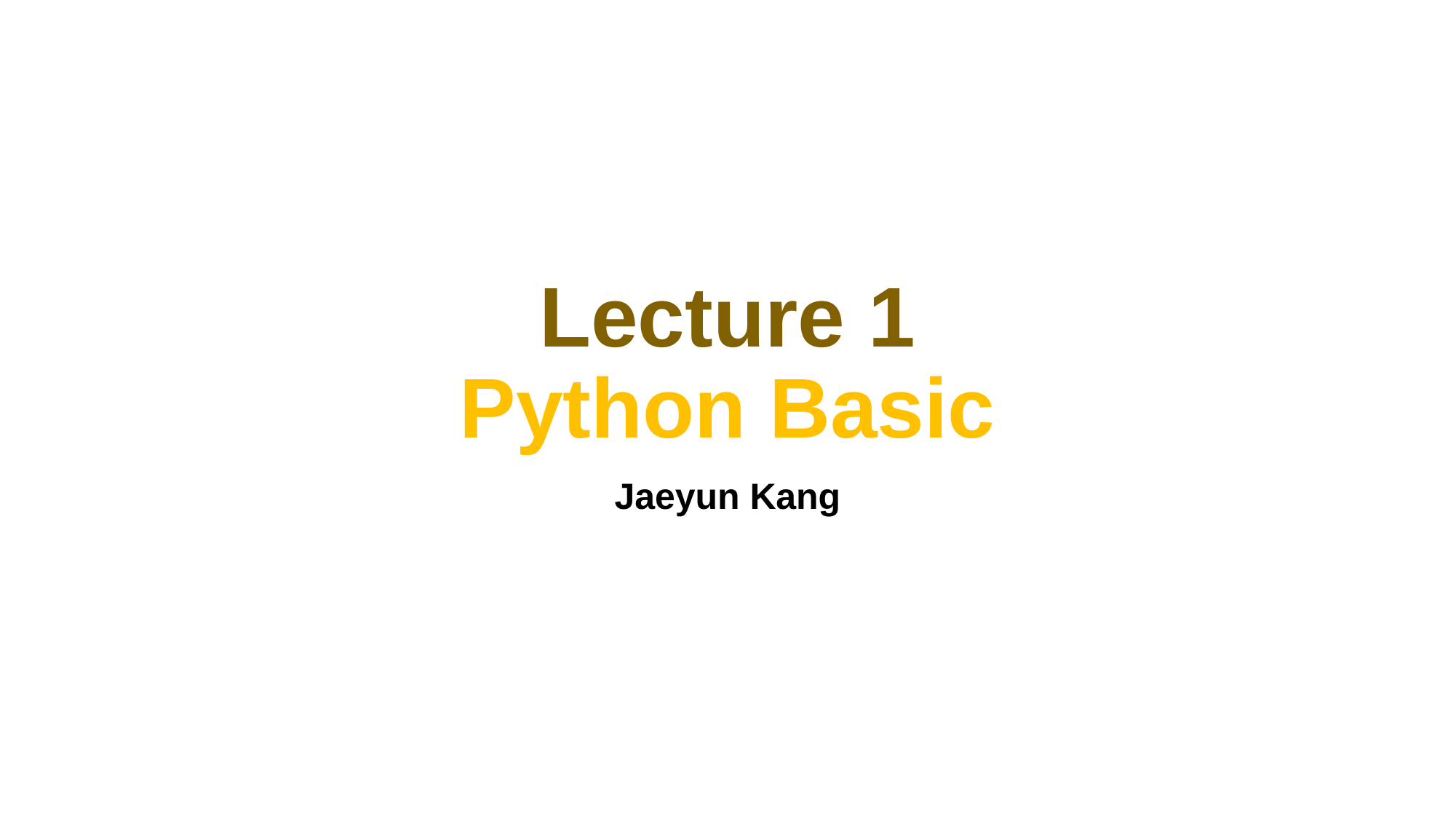

# Lecture 1 Python Basic
Jaeyun Kang